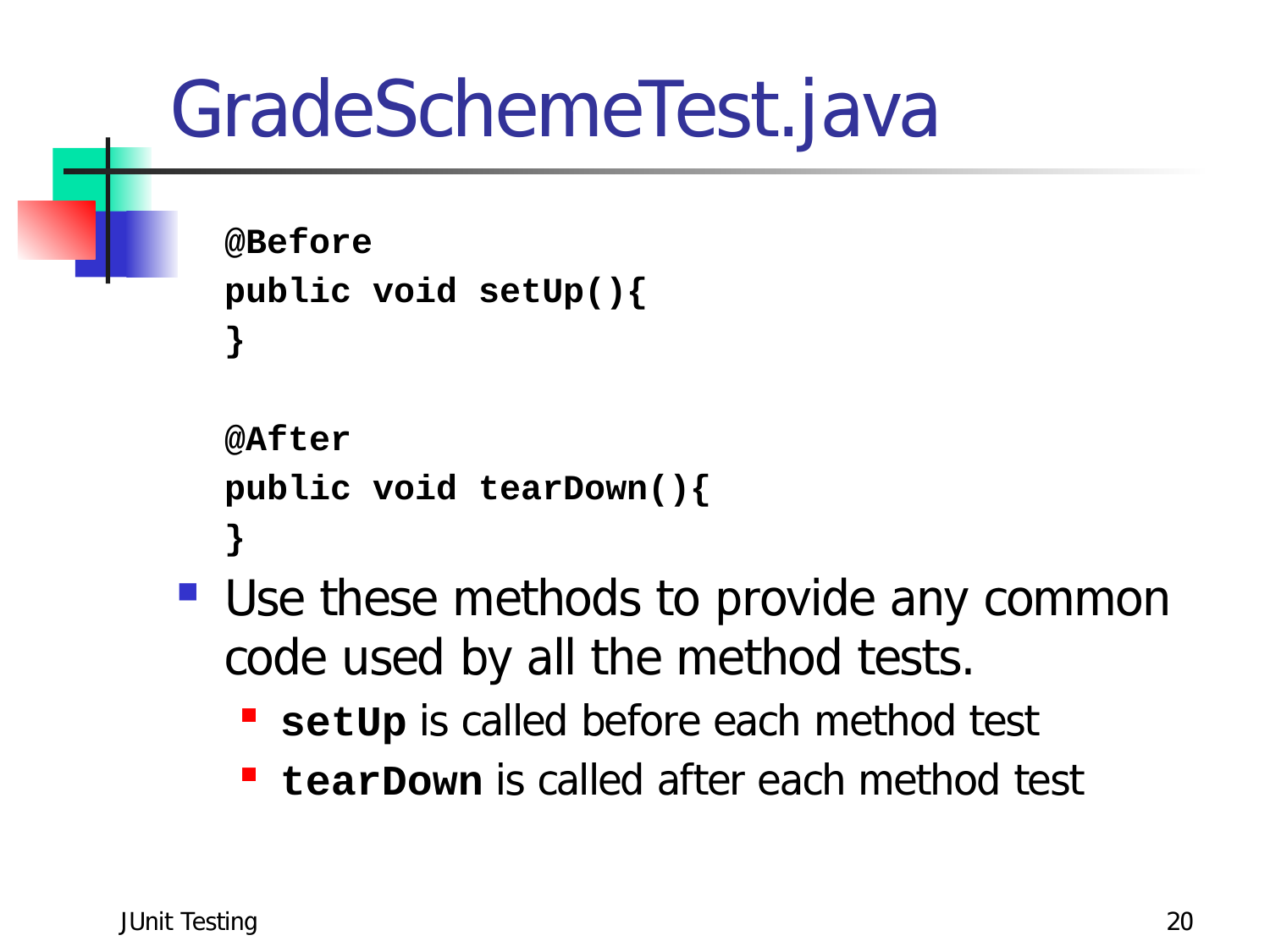

# GradeSchemeTest.java
	@Before
	public void setUp(){
	}

	@After
	public void tearDown(){
	}
Use these methods to provide any common code used by all the method tests.
setUp is called before each method test
tearDown is called after each method test
JUnit Testing
20